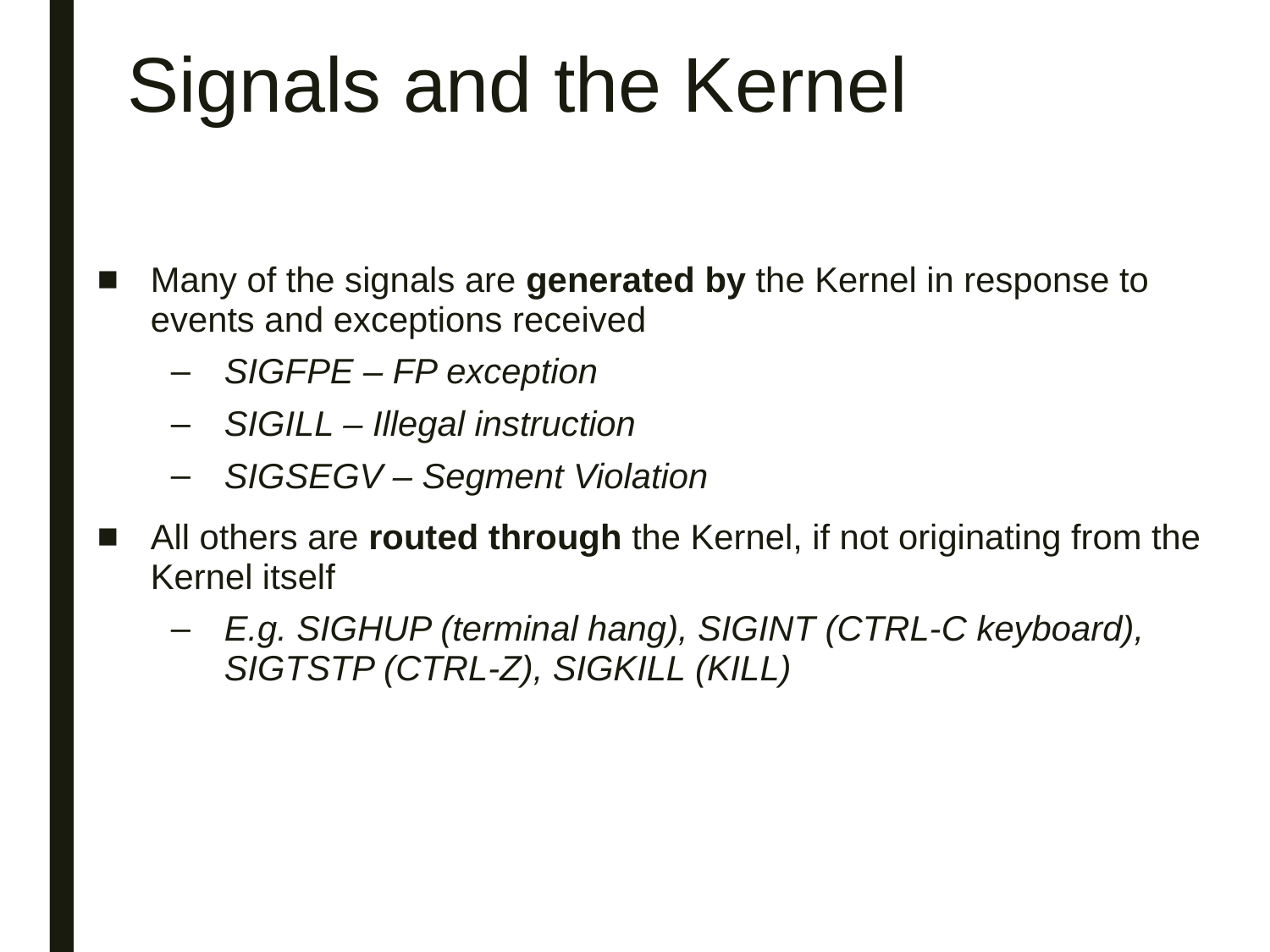

# Signals and the Kernel
Many of the signals are generated by the Kernel in response to events and exceptions received
SIGFPE – FP exception
SIGILL – Illegal instruction
SIGSEGV – Segment Violation
All others are routed through the Kernel, if not originating from the Kernel itself
E.g. SIGHUP (terminal hang), SIGINT (CTRL-C keyboard), SIGTSTP (CTRL-Z), SIGKILL (KILL)